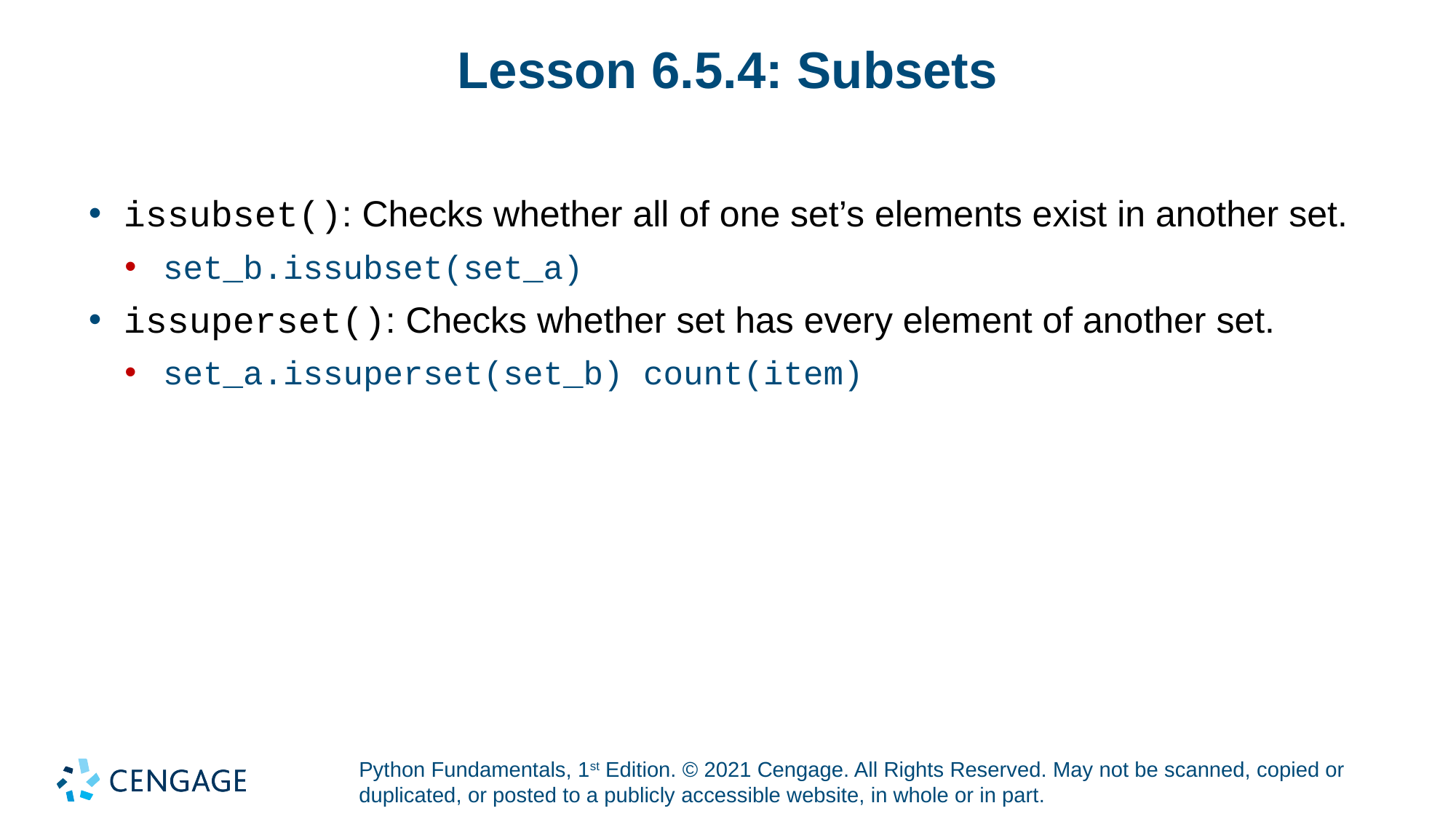

# Lesson 6.5.4: Subsets
issubset(): Checks whether all of one set’s elements exist in another set.
set_b.issubset(set_a)
issuperset(): Checks whether set has every element of another set.
set_a.issuperset(set_b) count(item)